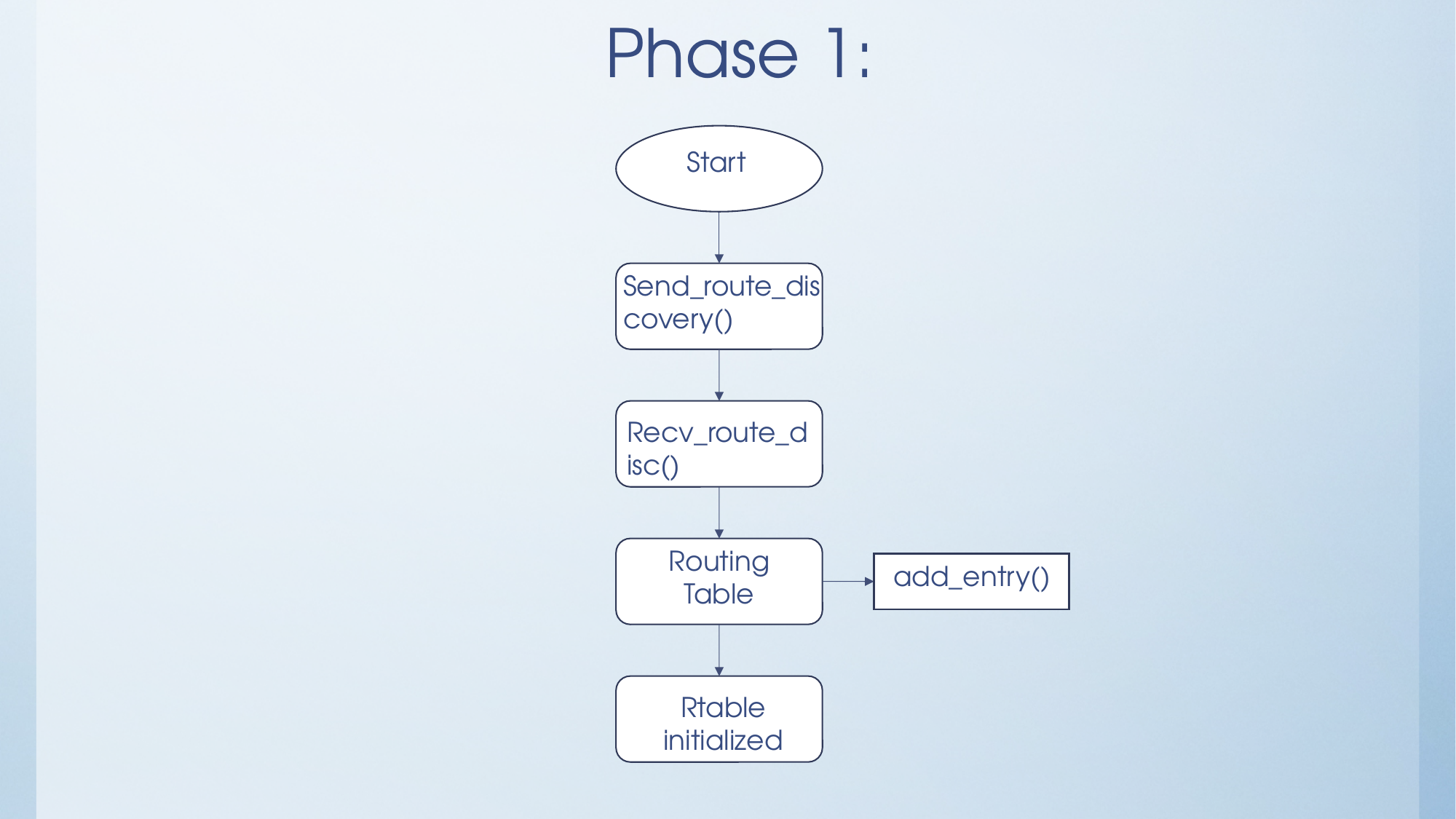

# Phase 1:

Start

Send_route_discovery()

Recv_route_disc()

Routing Table

add_entry()

Rtable initialized